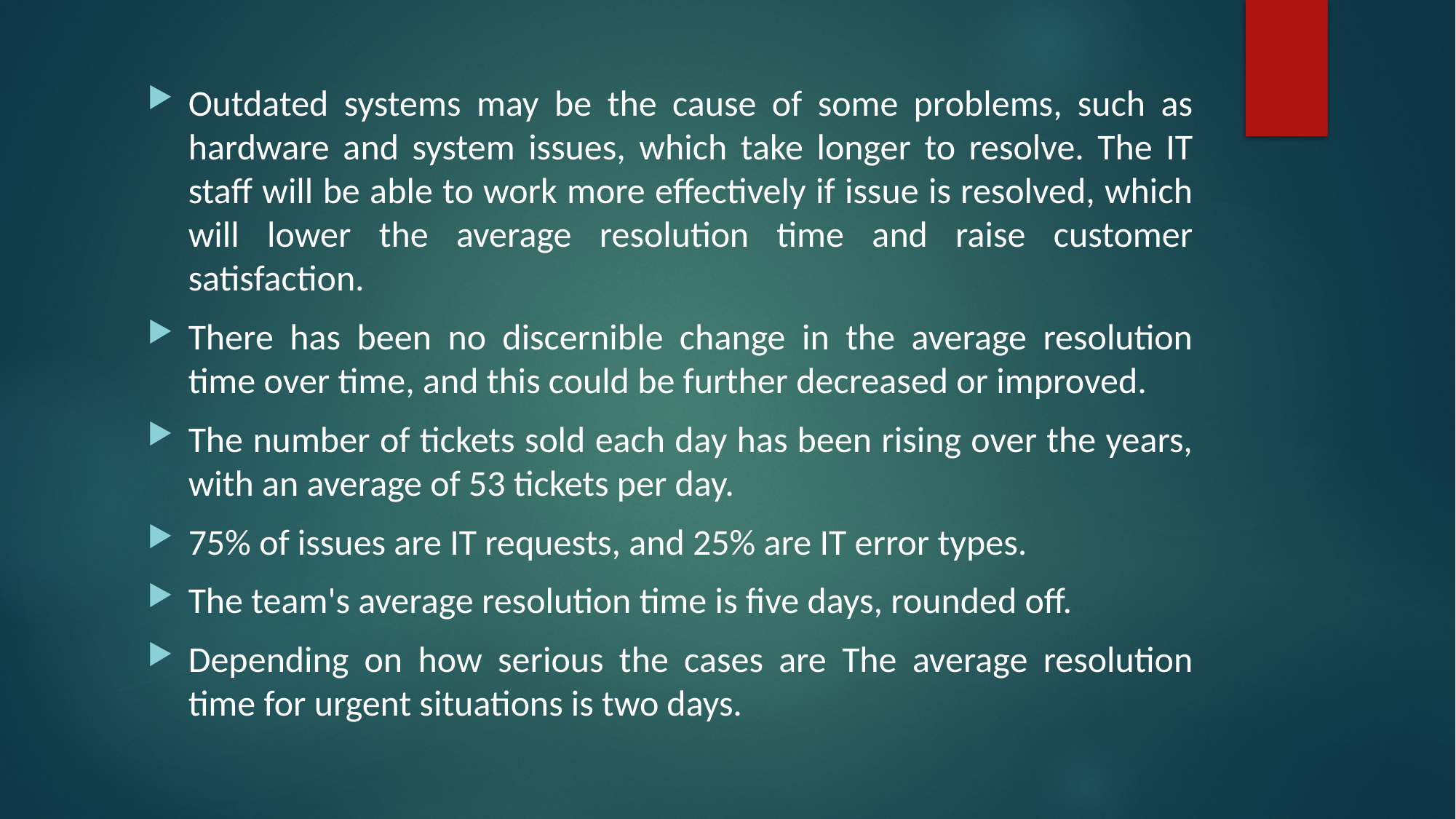

Outdated systems may be the cause of some problems, such as hardware and system issues, which take longer to resolve. The IT staff will be able to work more effectively if issue is resolved, which will lower the average resolution time and raise customer satisfaction.
There has been no discernible change in the average resolution time over time, and this could be further decreased or improved.
The number of tickets sold each day has been rising over the years, with an average of 53 tickets per day.
75% of issues are IT requests, and 25% are IT error types.
The team's average resolution time is five days, rounded off.
Depending on how serious the cases are The average resolution time for urgent situations is two days.